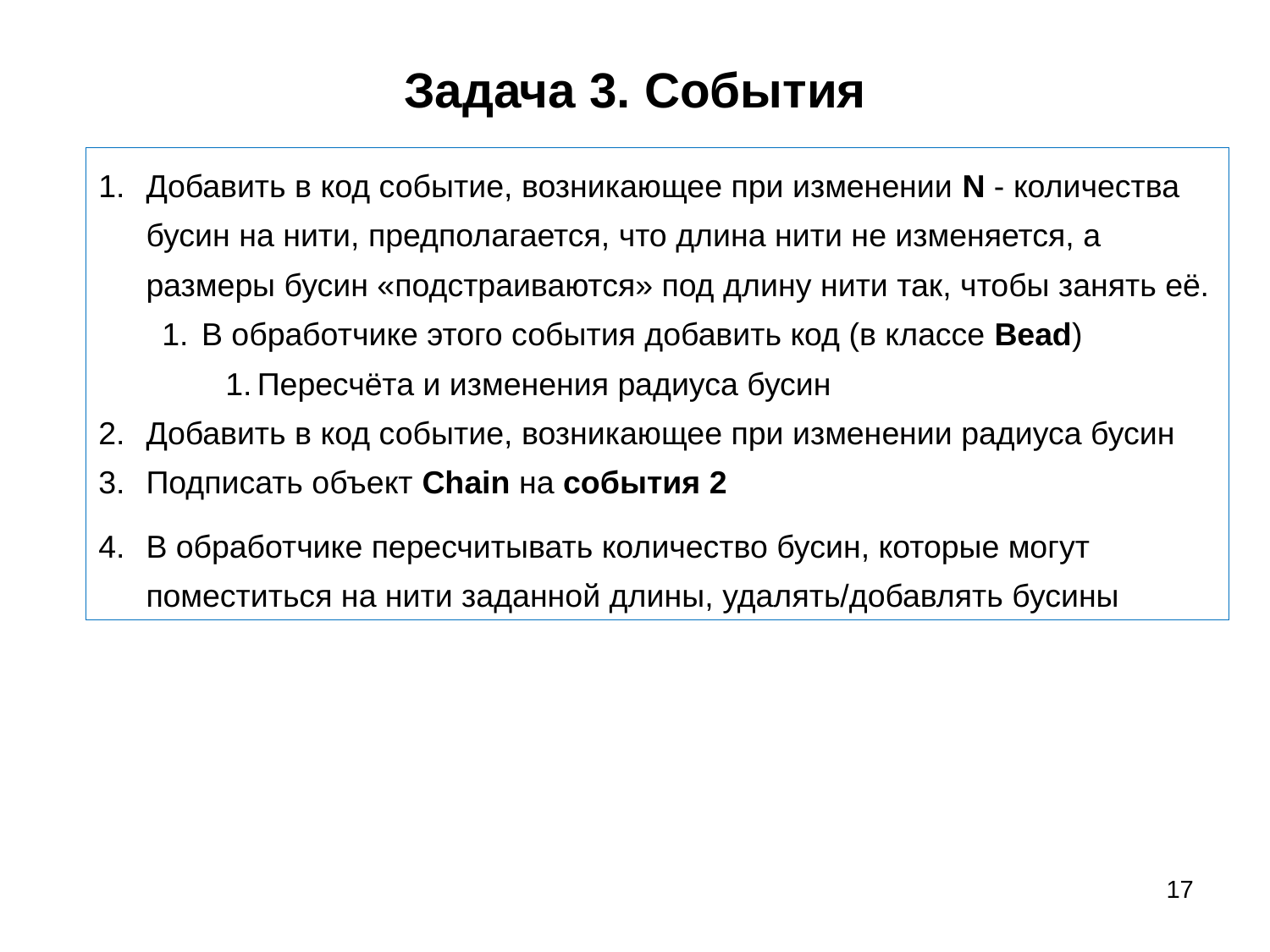

# Задача 3. События
Добавить в код событие, возникающее при изменении N - количества бусин на нити, предполагается, что длина нити не изменяется, а размеры бусин «подстраиваются» под длину нити так, чтобы занять её.
В обработчике этого события добавить код (в классе Bead)
Пересчёта и изменения радиуса бусин
Добавить в код событие, возникающее при изменении радиуса бусин
Подписать объект Chain на события 2
В обработчике пересчитывать количество бусин, которые могут поместиться на нити заданной длины, удалять/добавлять бусины
17